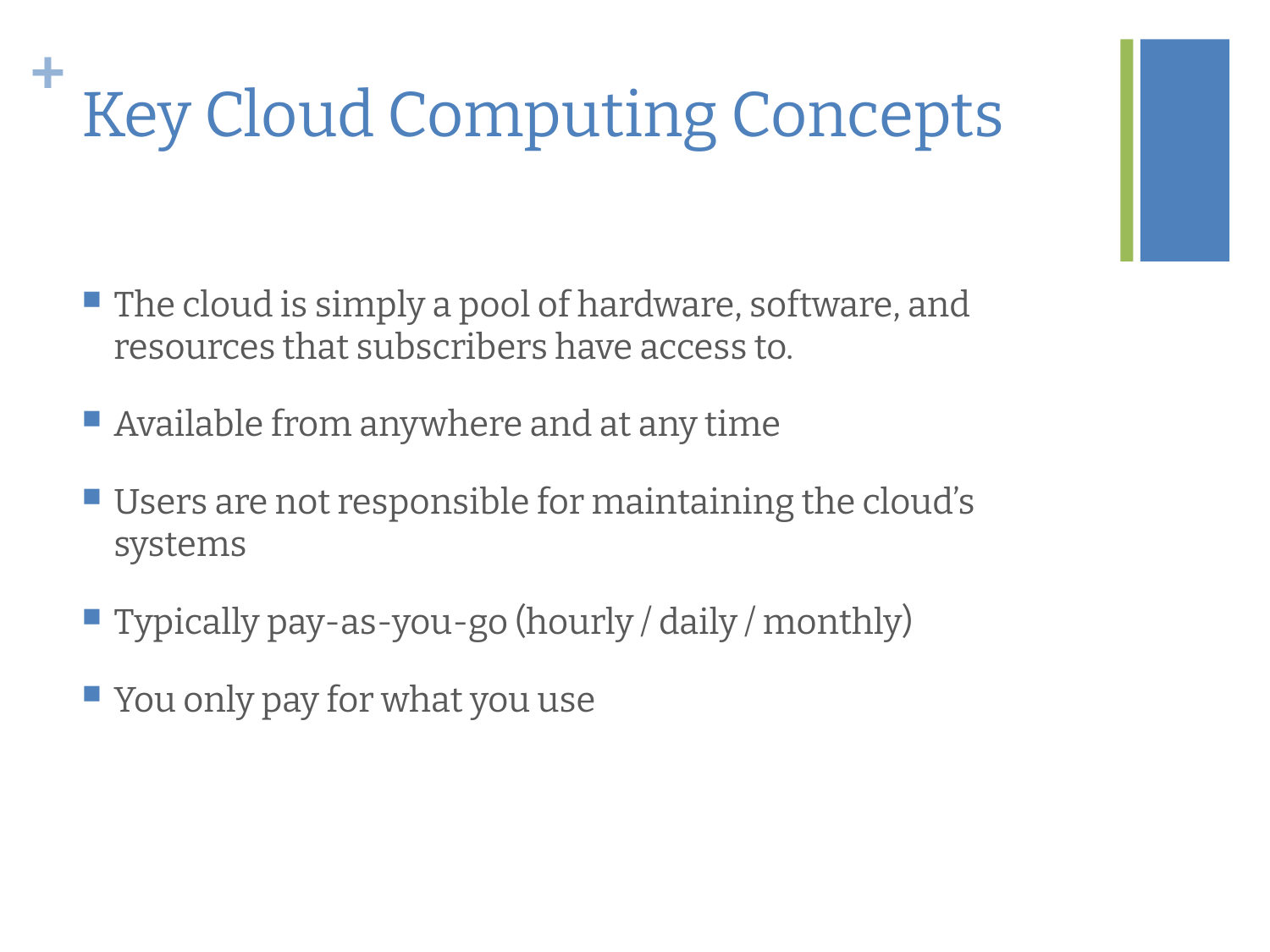

# Key Cloud Computing Concepts
The cloud is simply a pool of hardware, software, and resources that subscribers have access to.
Available from anywhere and at any time
Users are not responsible for maintaining the cloud’s systems
Typically pay-as-you-go (hourly / daily / monthly)
You only pay for what you use